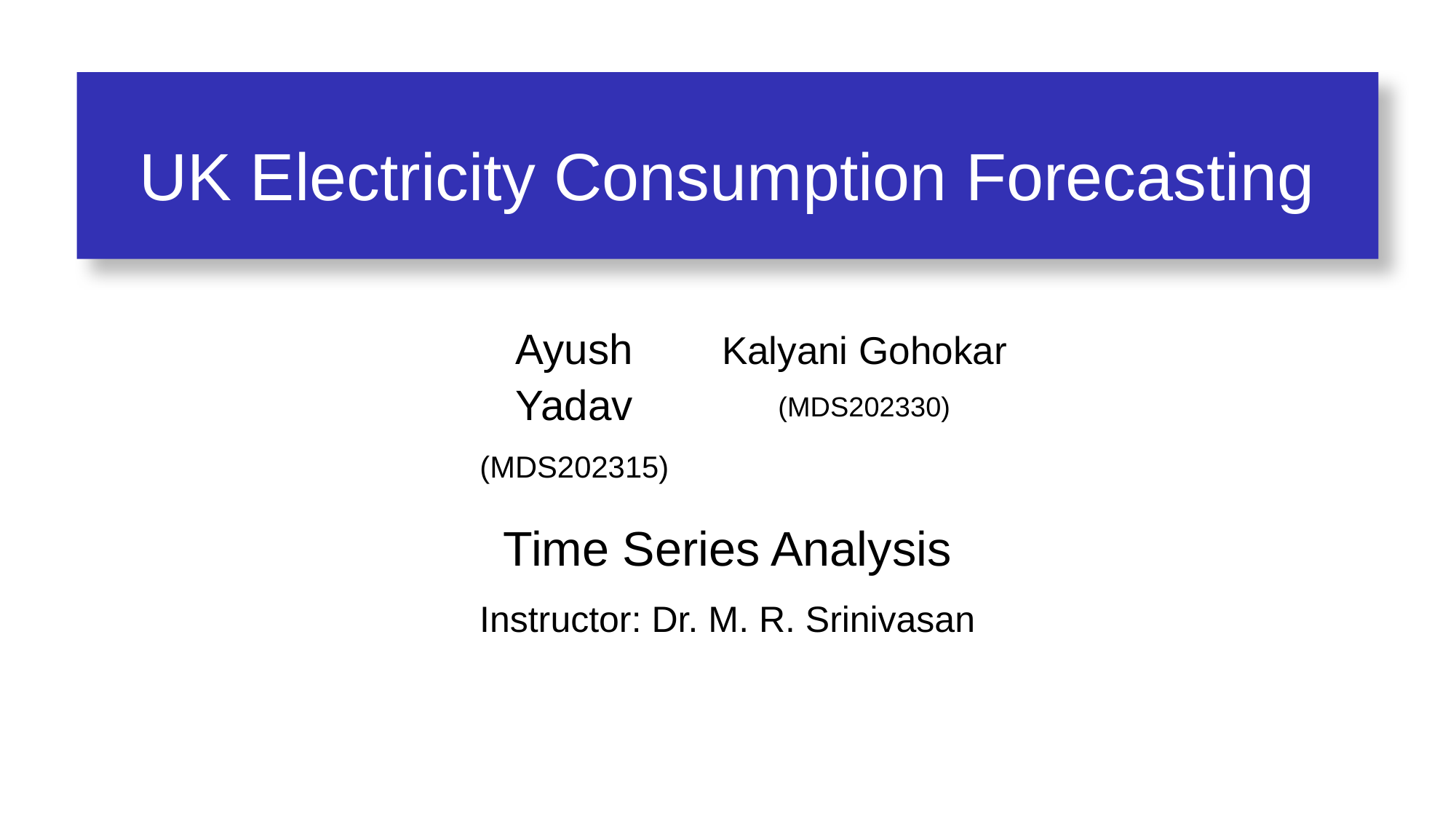

# UK Electricity Consumption Forecasting
Ayush Yadav
(MDS202315)
Kalyani Gohokar
(MDS202330)
Time Series Analysis
Instructor: Dr. M. R. Srinivasan